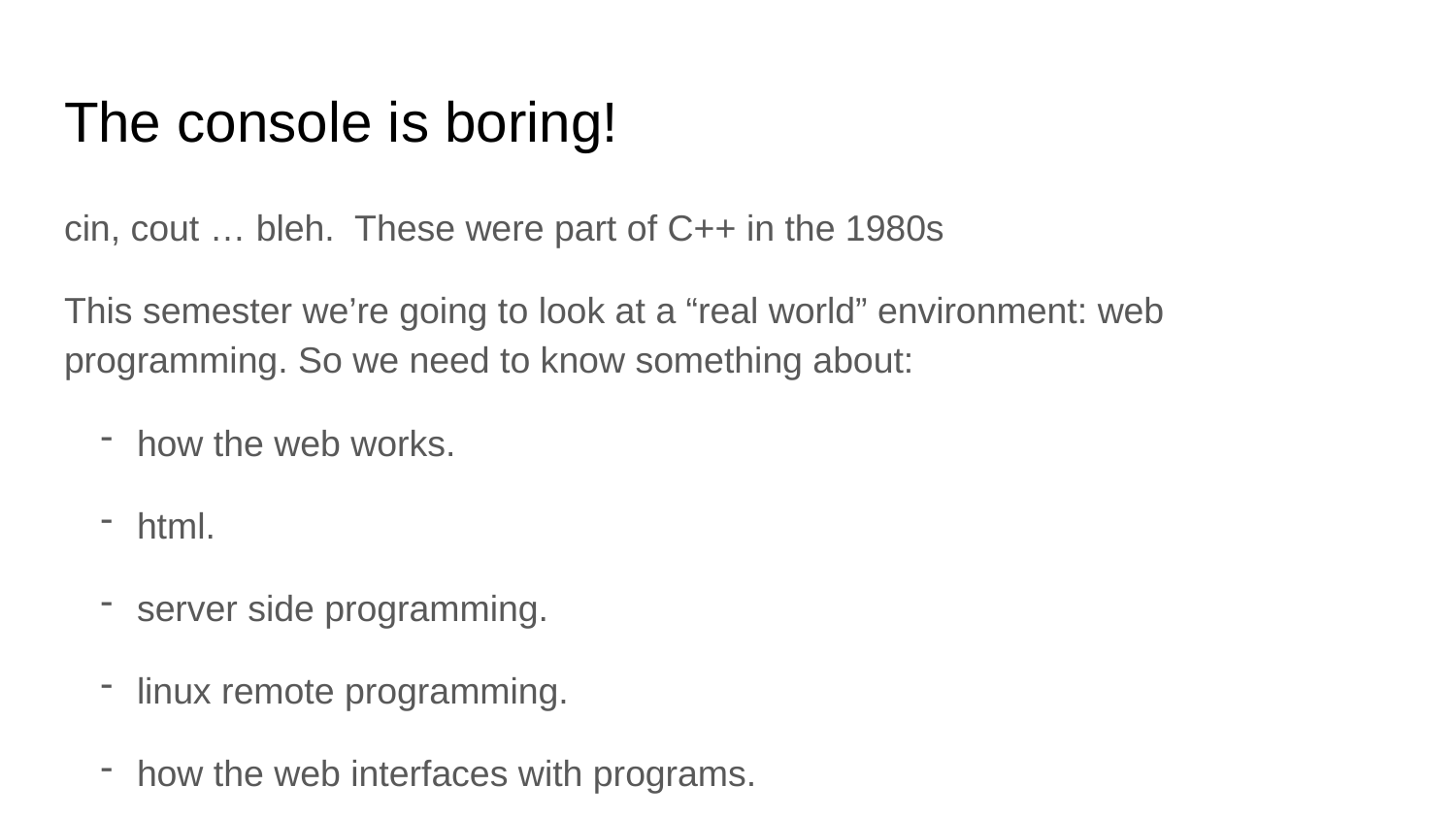

# The console is boring!
cin, cout … bleh.  These were part of C++ in the 1980s
This semester we’re going to look at a “real world” environment: web programming. So we need to know something about:
how the web works.
html.
server side programming.
linux remote programming.
how the web interfaces with programs.